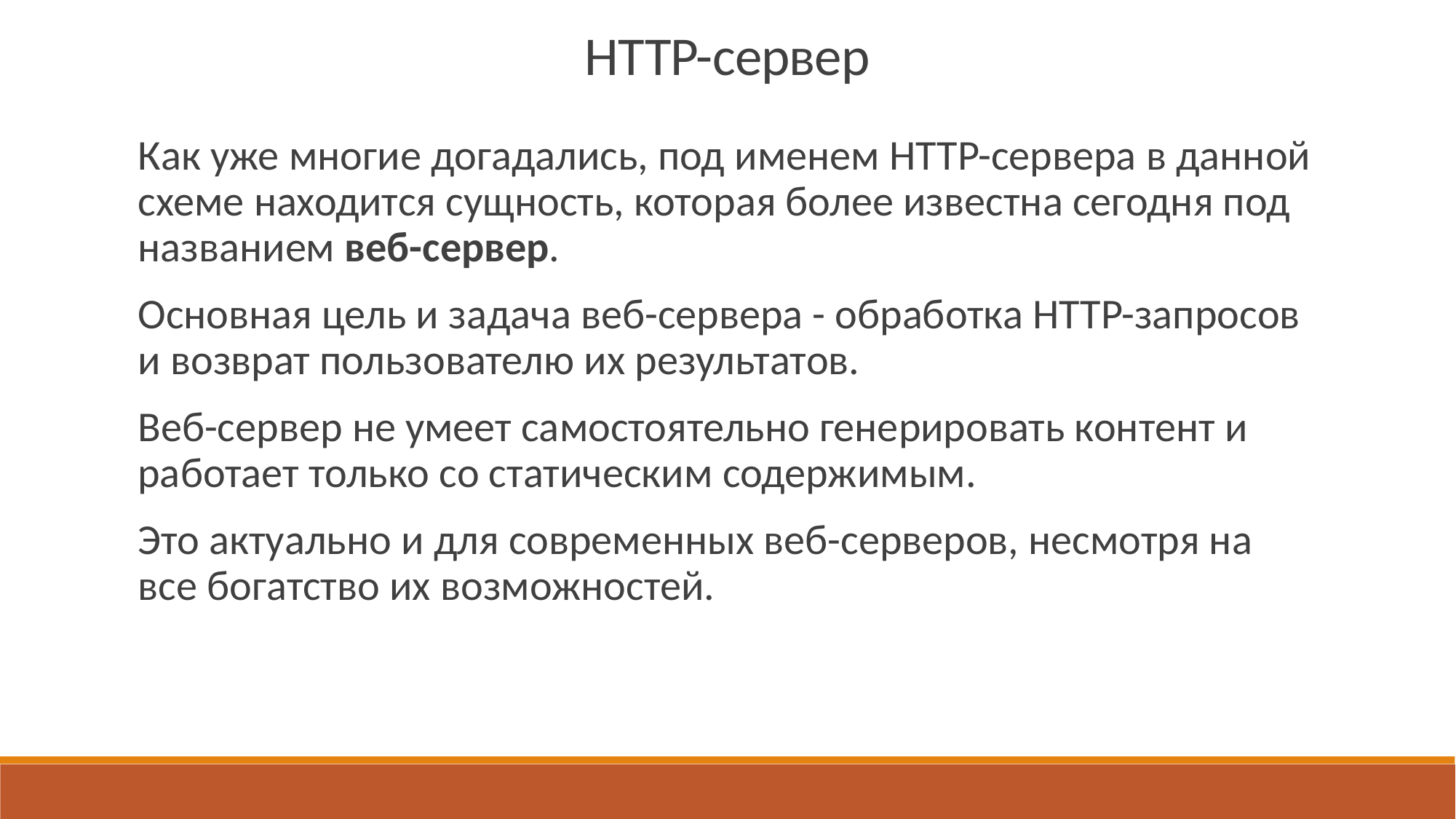

HTTP-сервер
Как уже многие догадались, под именем HTTP-сервера в данной схеме находится сущность, которая более известна сегодня под названием веб-сервер.
Основная цель и задача веб-сервера - обработка HTTP-запросов и возврат пользователю их результатов.
Веб-сервер не умеет самостоятельно генерировать контент и работает только со статическим содержимым.
Это актуально и для современных веб-серверов, несмотря на все богатство их возможностей.